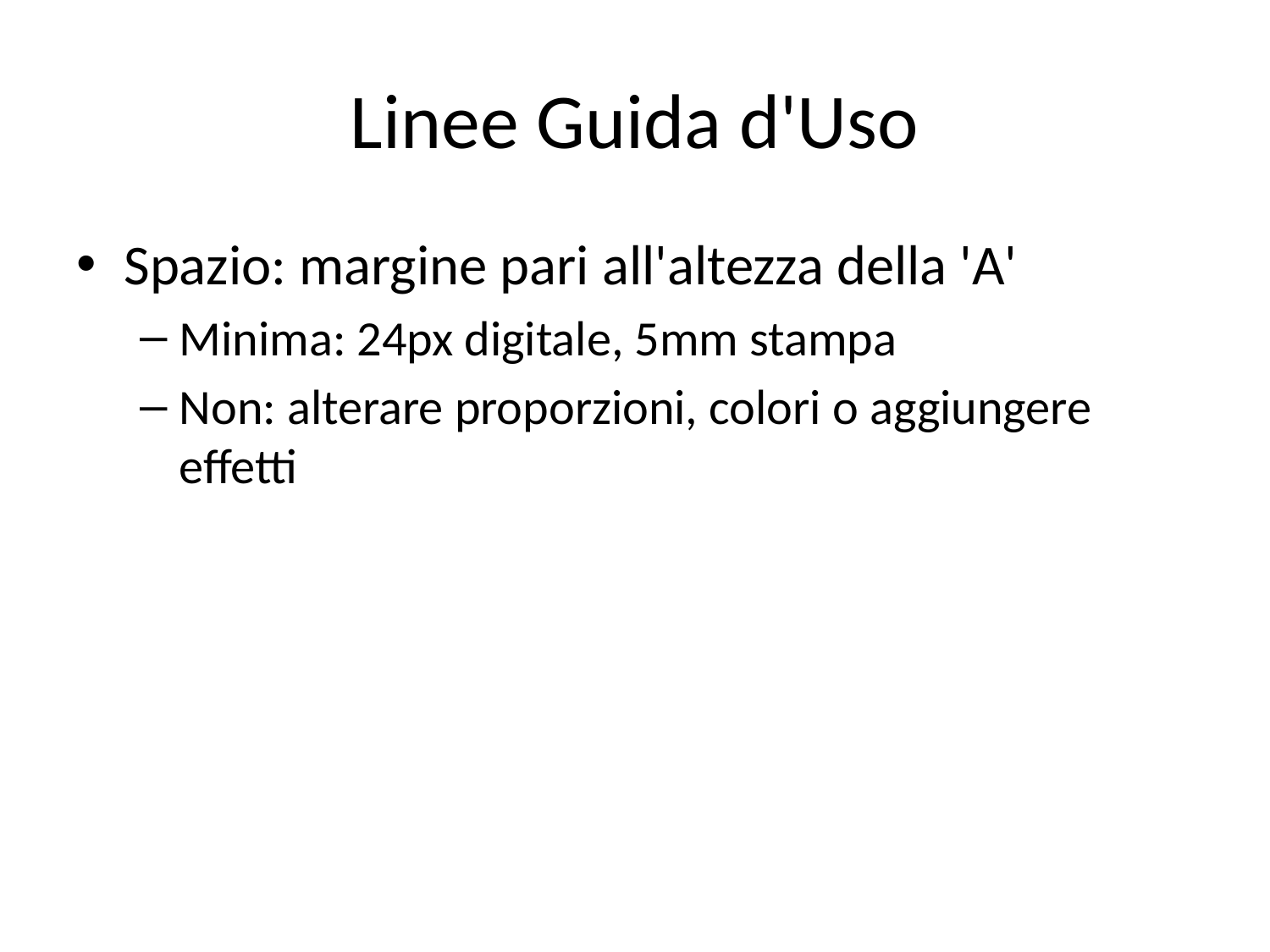

# Linee Guida d'Uso
Spazio: margine pari all'altezza della 'A'
Minima: 24px digitale, 5mm stampa
Non: alterare proporzioni, colori o aggiungere effetti